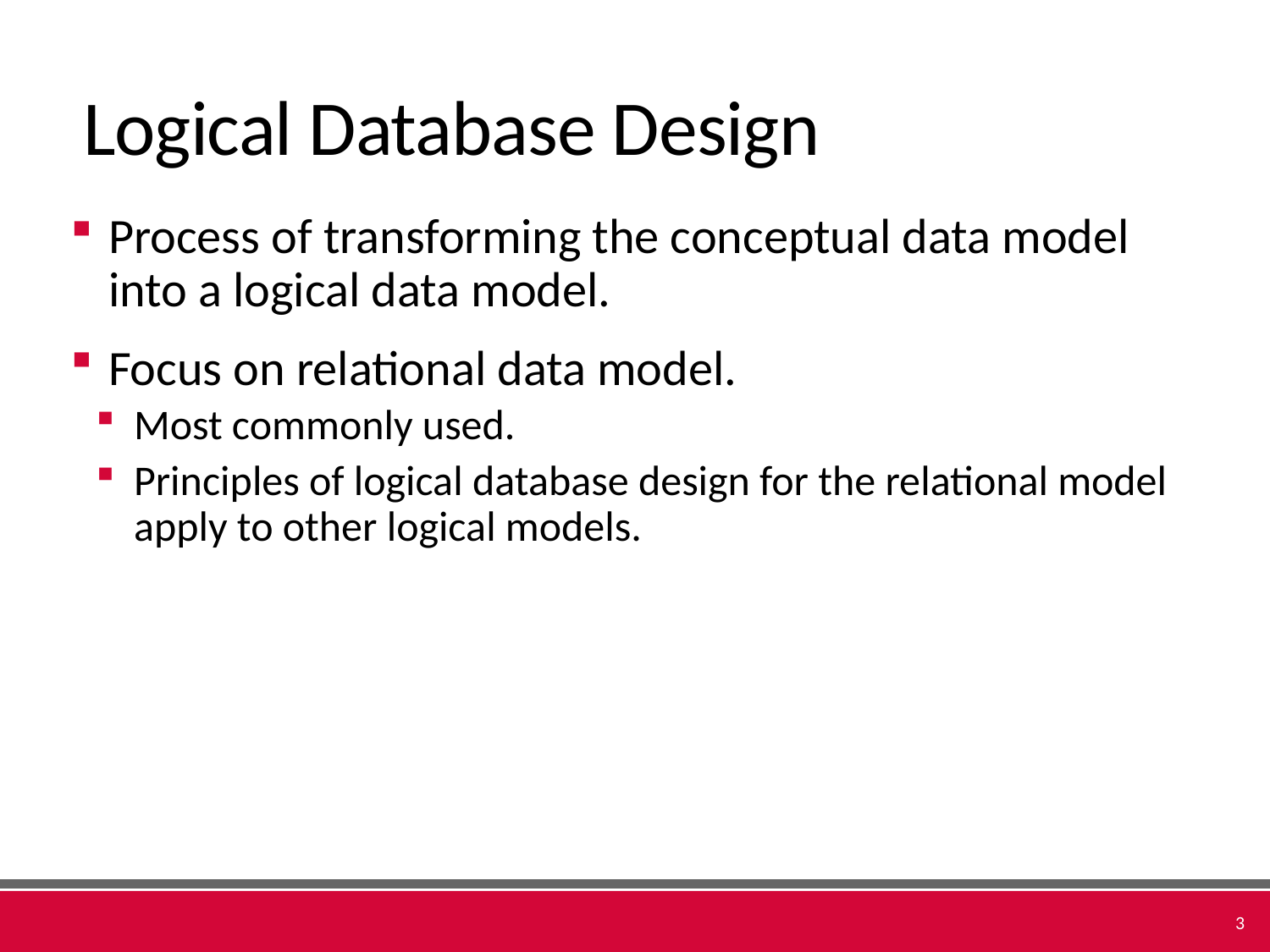

# Logical Database Design
Process of transforming the conceptual data model into a logical data model.
Focus on relational data model.
Most commonly used.
Principles of logical database design for the relational model apply to other logical models.
3